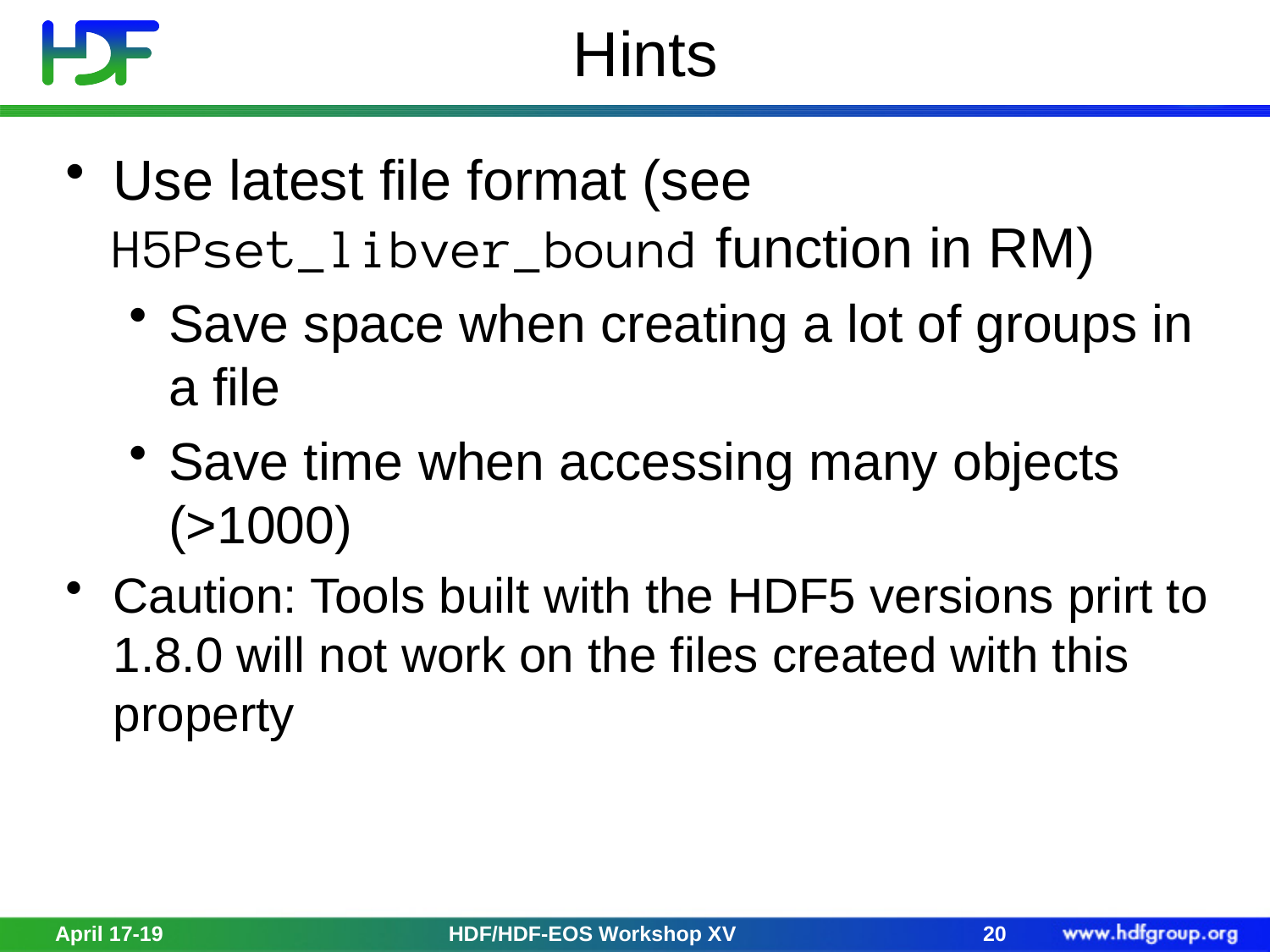

# Hints
Use latest file format (see H5Pset_libver_bound function in RM)
Save space when creating a lot of groups in a file
Save time when accessing many objects (>1000)
Caution: Tools built with the HDF5 versions prirt to 1.8.0 will not work on the files created with this property

April 17-19
HDF/HDF-EOS Workshop XV
20